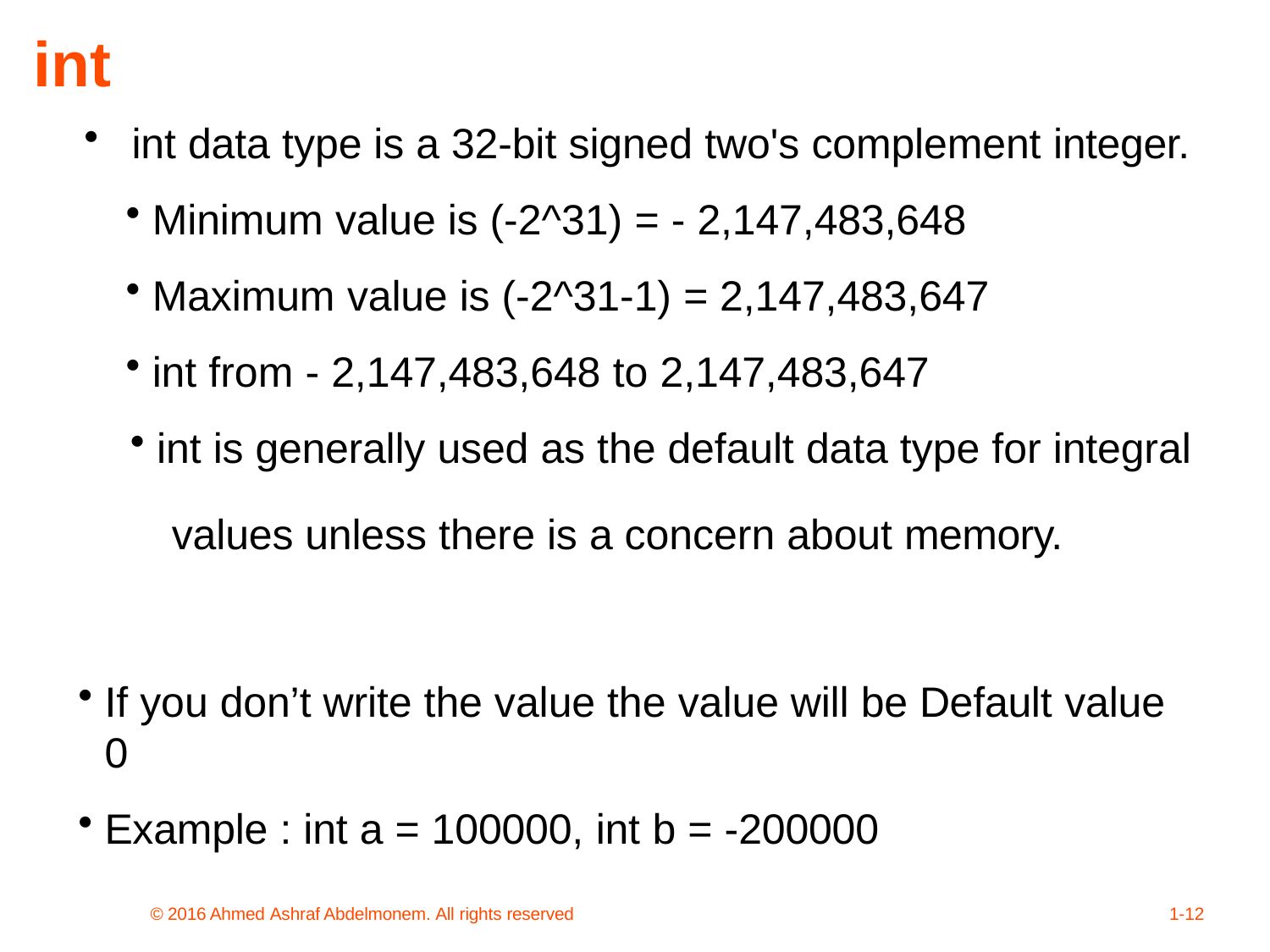

# int
int data type is a 32-bit signed two's complement integer.
Minimum value is (-2^31) = - 2,147,483,648
Maximum value is (-2^31-1) = 2,147,483,647
int from - 2,147,483,648 to 2,147,483,647
int is generally used as the default data type for integral
values unless there is a concern about memory.

If you don’t write the value the value will be Default value 0
Example : int a = 100000, int b = -200000
© 2016 Ahmed Ashraf Abdelmonem. All rights reserved
1-12